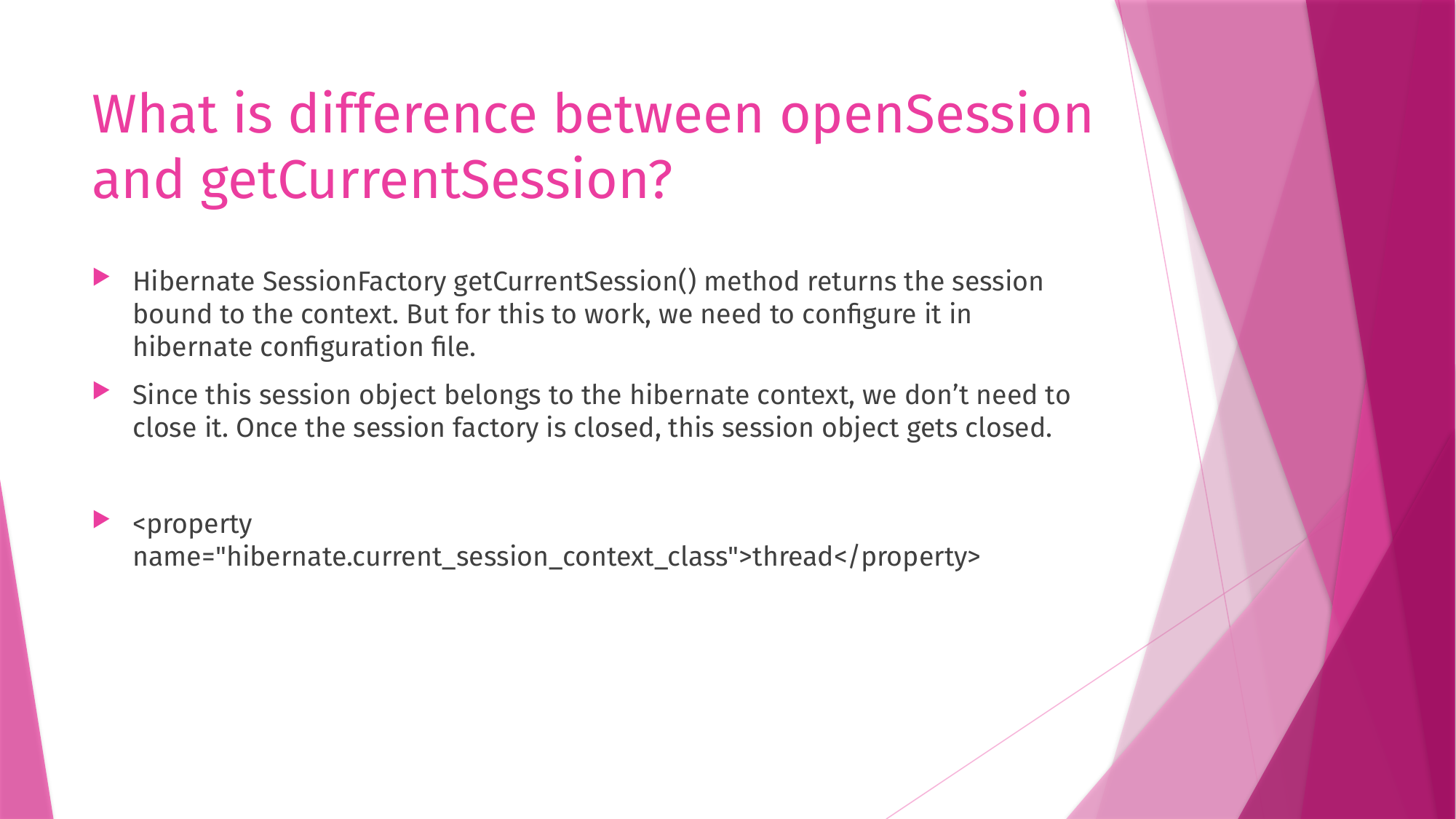

# What is difference between openSession and getCurrentSession?
Hibernate SessionFactory getCurrentSession() method returns the session bound to the context. But for this to work, we need to configure it in hibernate configuration file.
Since this session object belongs to the hibernate context, we don’t need to close it. Once the session factory is closed, this session object gets closed.

<property name="hibernate.current_session_context_class">thread</property>